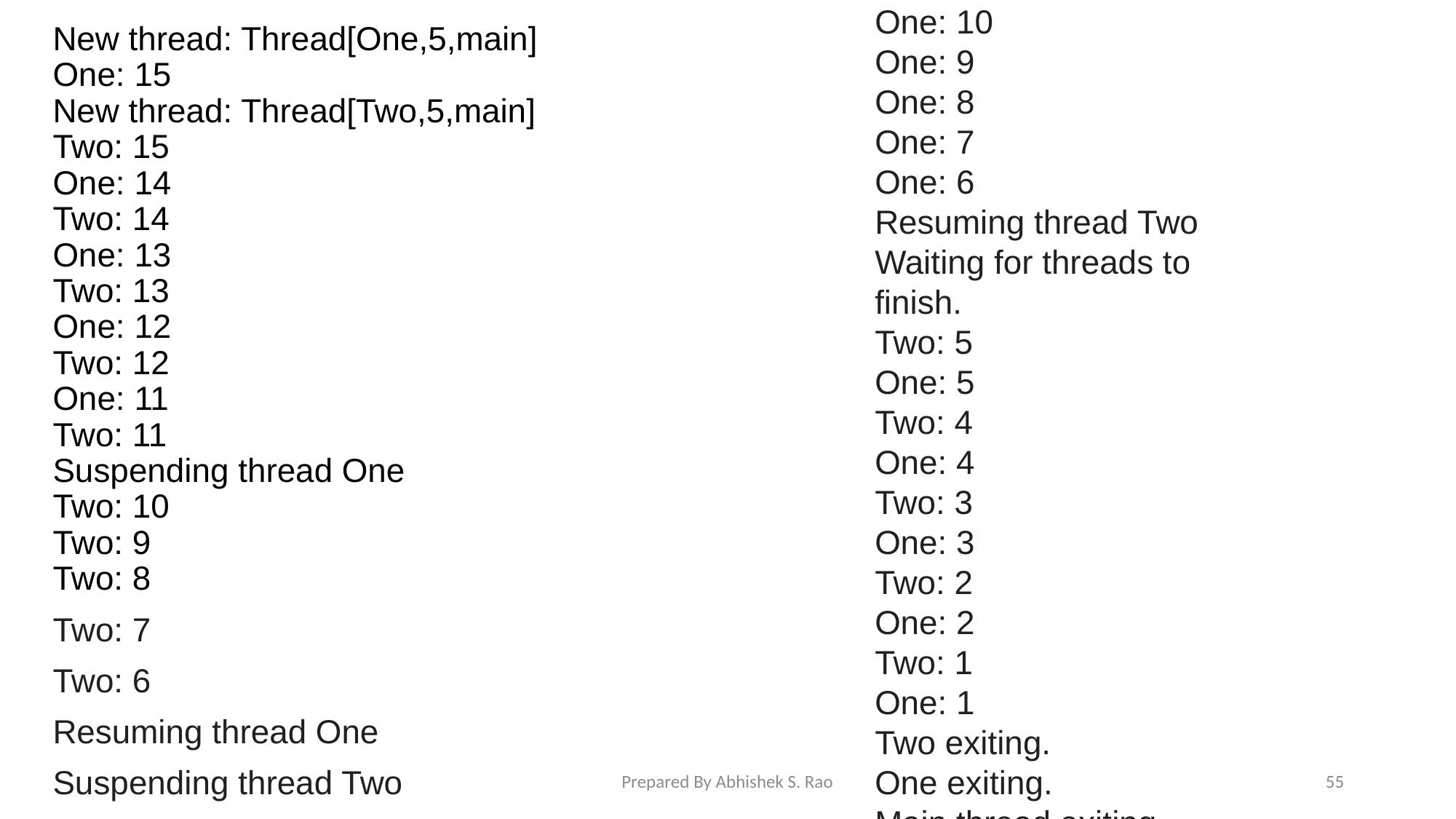

One: 10
One: 9
One: 8
One: 7
One: 6
Resuming thread Two
Waiting for threads to finish.
Two: 5
One: 5
Two: 4
One: 4
Two: 3
One: 3
Two: 2
One: 2
Two: 1
One: 1
Two exiting.
One exiting.
Main thread exiting.
New thread: Thread[One,5,main]
One: 15
New thread: Thread[Two,5,main]
Two: 15
One: 14
Two: 14
One: 13
Two: 13
One: 12
Two: 12
One: 11
Two: 11
Suspending thread One
Two: 10
Two: 9
Two: 8
Two: 7
Two: 6
Resuming thread One
Suspending thread Two
Prepared By Abhishek S. Rao
55